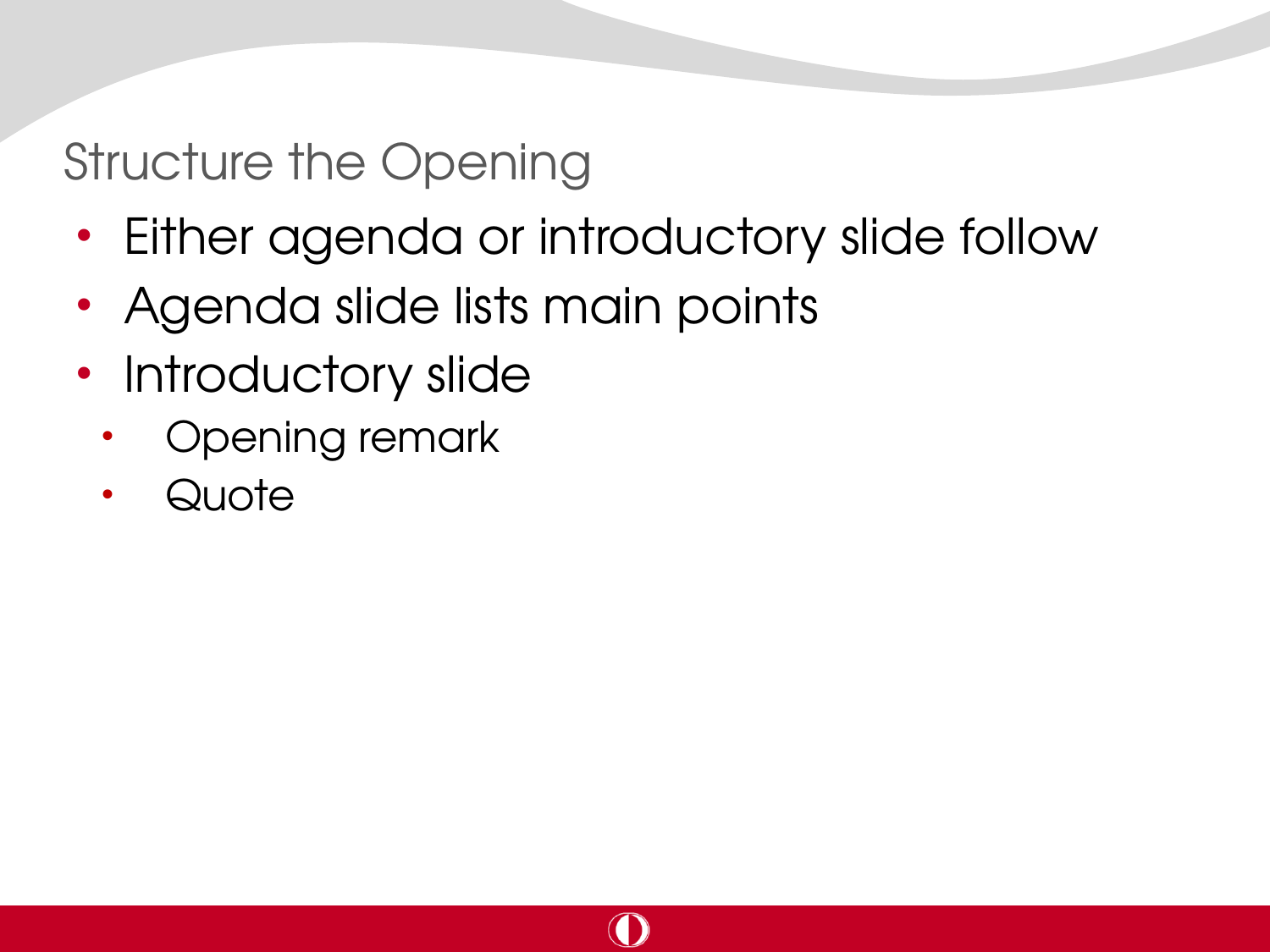

# Structure the Opening
Either agenda or introductory slide follow
Agenda slide lists main points
Introductory slide
Opening remark
Quote